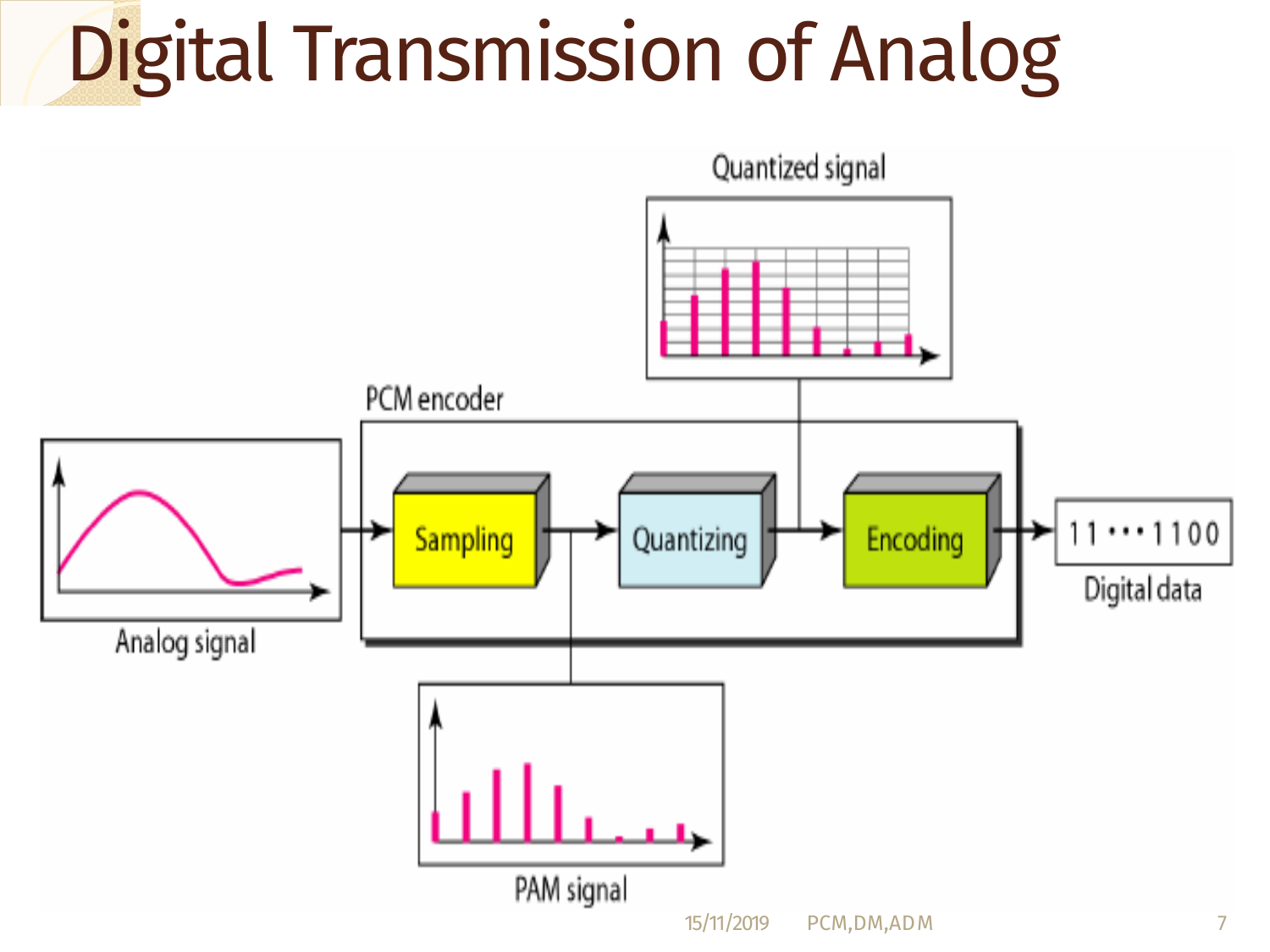

# Digital Transmission of Analog signal

15/11/2019
PCM,DM,ADM
7